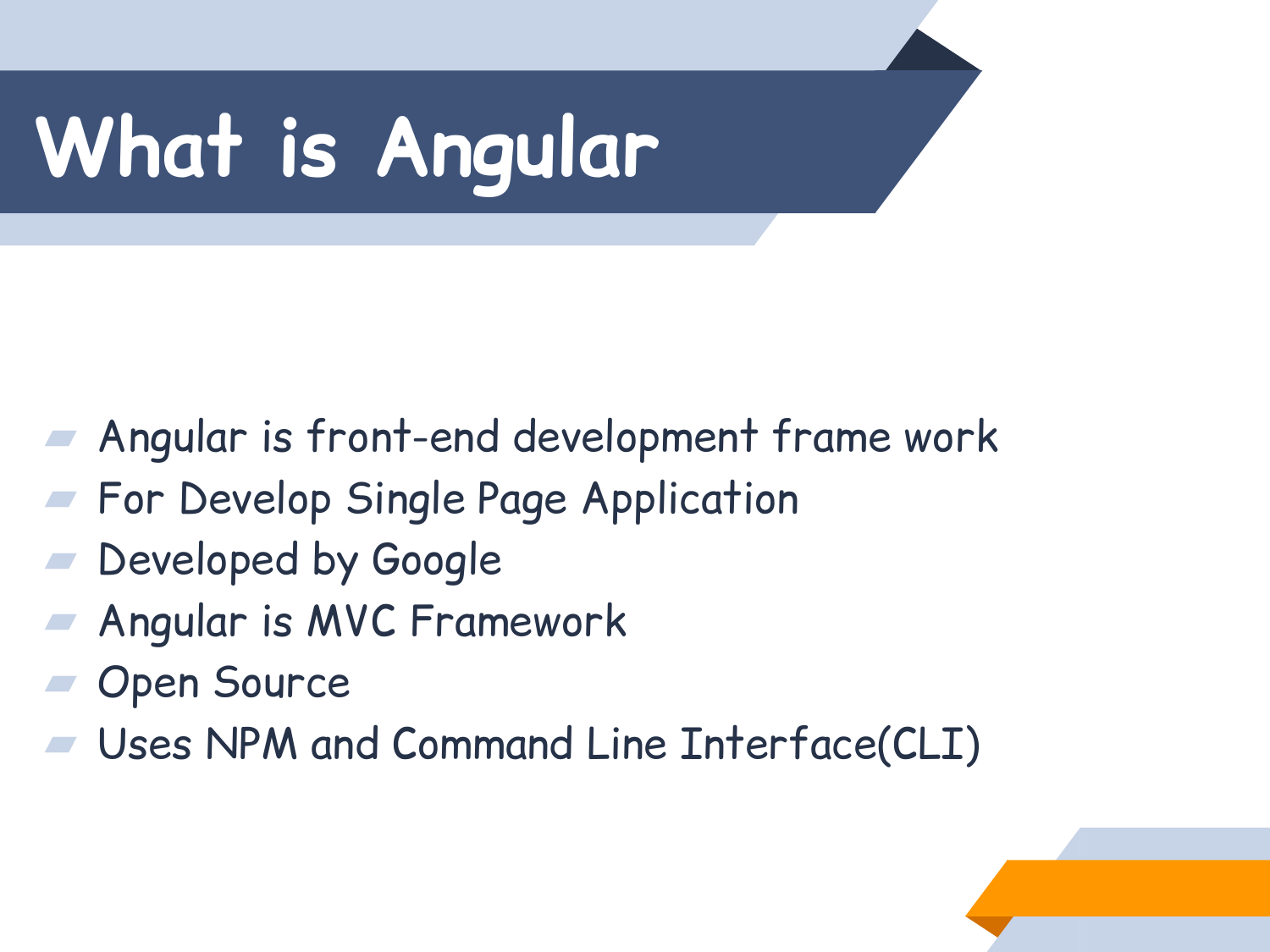

# What is Angular
Angular is front-end development frame work
For Develop Single Page Application
Developed by Google
Angular is MVC Framework
Open Source
Uses NPM and Command Line Interface(CLI)